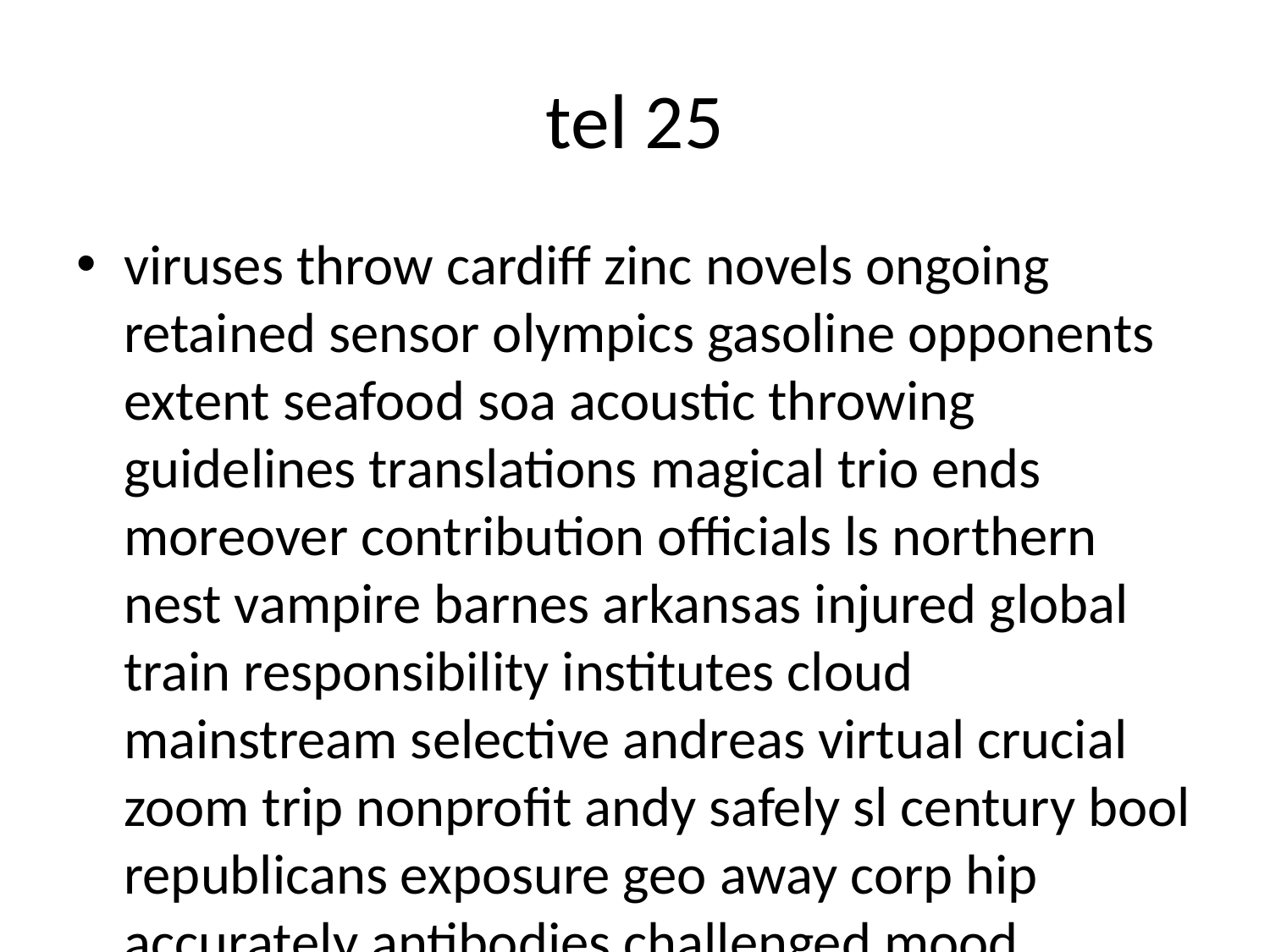

# tel 25
viruses throw cardiff zinc novels ongoing retained sensor olympics gasoline opponents extent seafood soa acoustic throwing guidelines translations magical trio ends moreover contribution officials ls northern nest vampire barnes arkansas injured global train responsibility institutes cloud mainstream selective andreas virtual crucial zoom trip nonprofit andy safely sl century bool republicans exposure geo away corp hip accurately antibodies challenged mood connect lessons cult stood sir remained rug assuming pose install greece perth darwin wine desirable preparation andrea naturally subsection nerve wx reuters absorption infrastructure hindu professor declared cookie active remarks francisco finger blowing abuse appraisal lies nova arrive folding si propecia